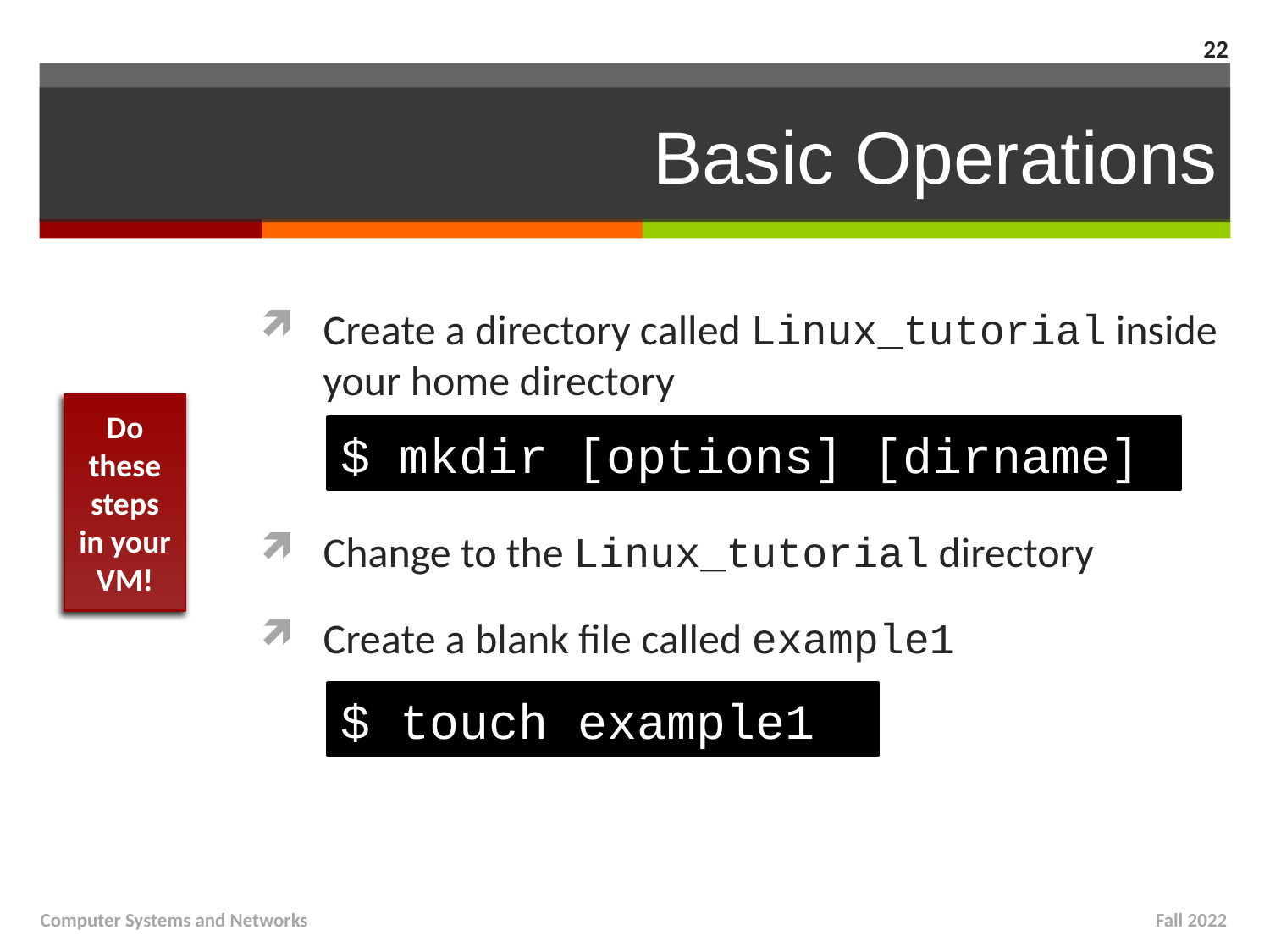

22
# Basic Operations
Create a directory called Linux_tutorial inside your home directory

Change to the Linux_tutorial directory
Create a blank file called example1

Do these steps in your VM!
$ mkdir [options] [dirname]
$ touch example1
Computer Systems and Networks
Fall 2022